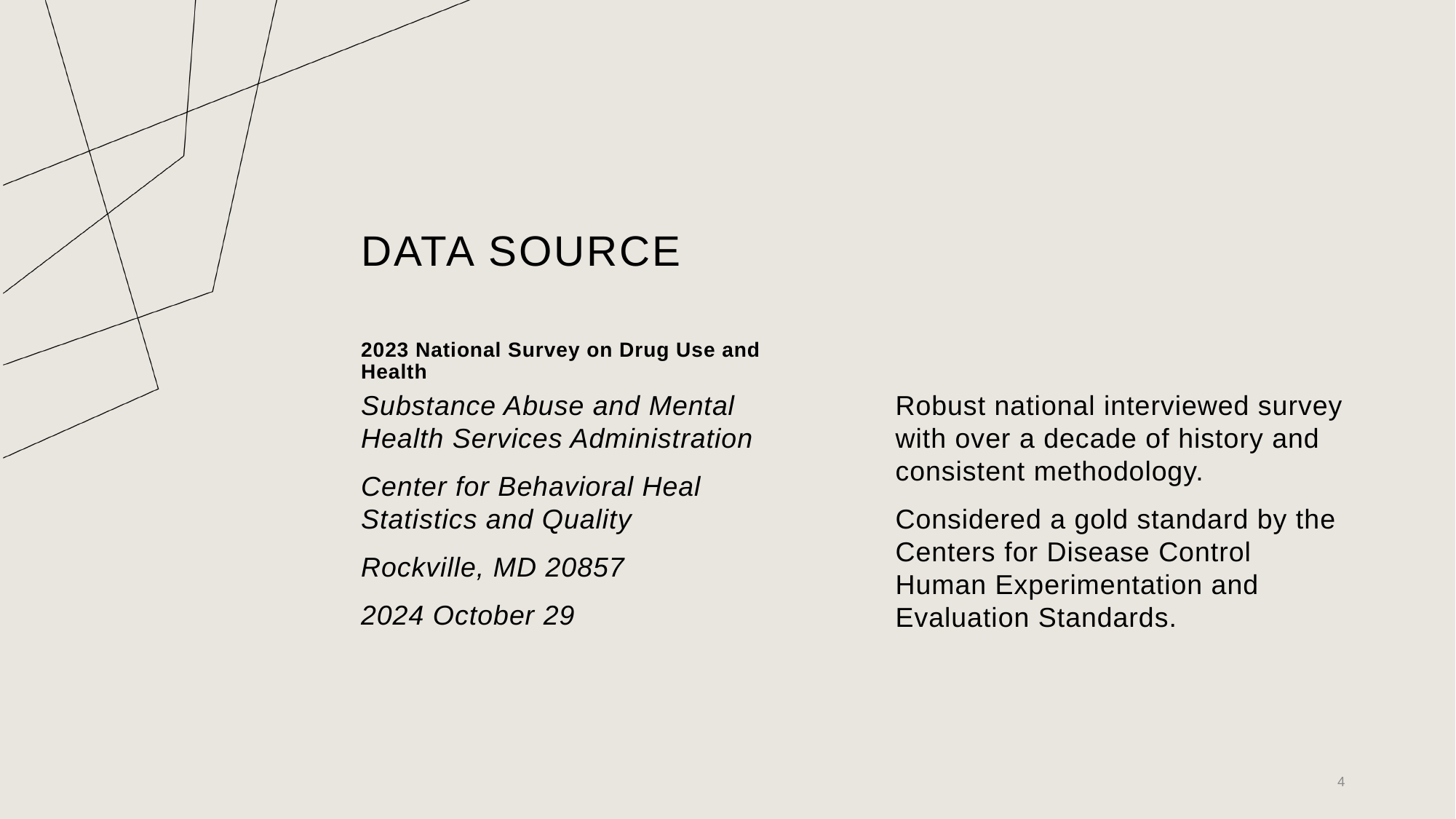

# Data Source
2023 National Survey on Drug Use and Health
Robust national interviewed survey with over a decade of history and consistent methodology.
Considered a gold standard by the Centers for Disease Control Human Experimentation and Evaluation Standards.
Substance Abuse and Mental Health Services Administration
Center for Behavioral Heal Statistics and Quality
Rockville, MD 20857
2024 October 29
4